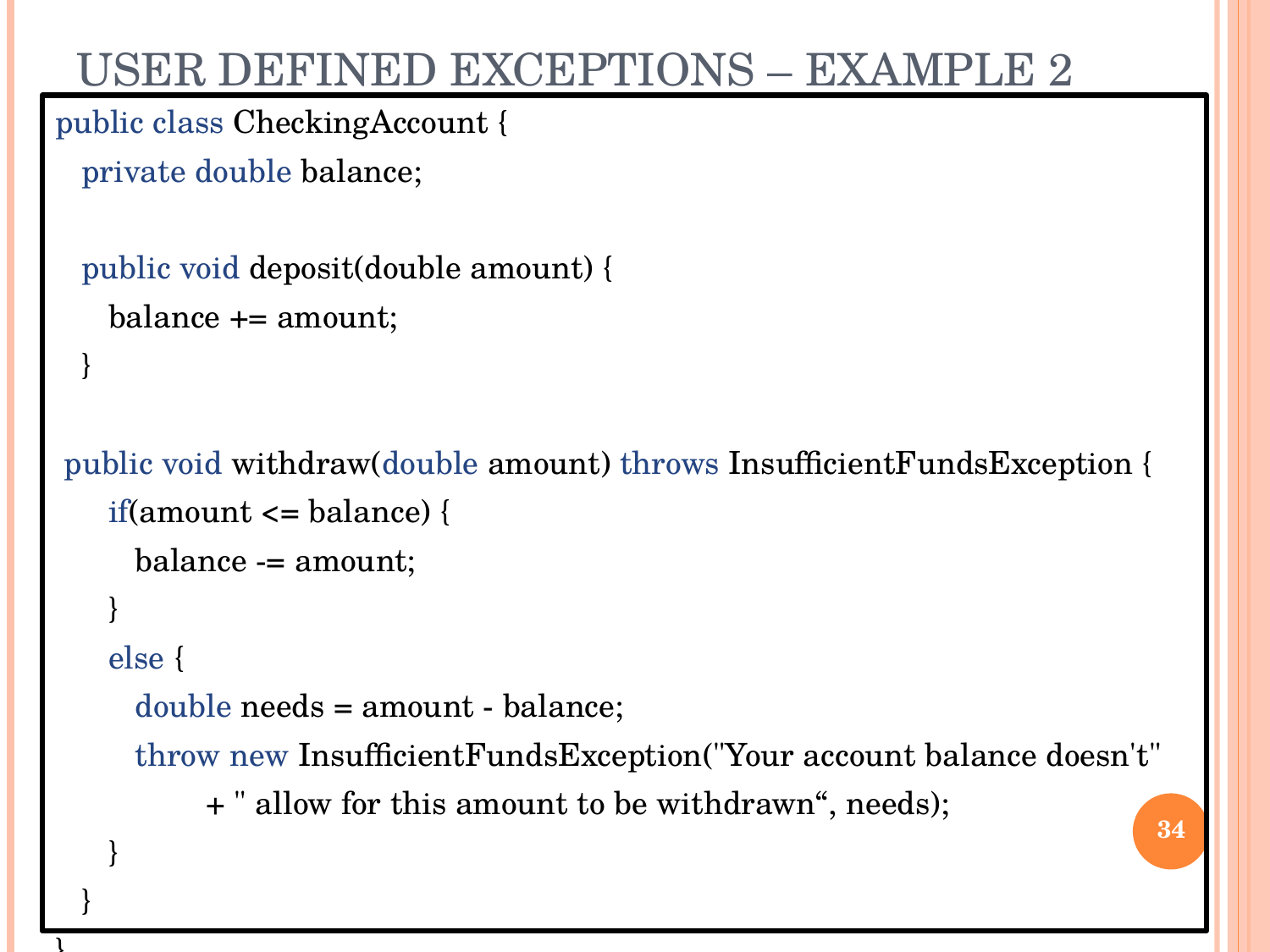

# User defined exceptions – example 2
public class CheckingAccount {
   private double balance;

   public void deposit(double amount) {
      balance += amount;
   }

 public void withdraw(double amount) throws InsufficientFundsException {
      if(amount <= balance) {
         balance -= amount;
      }
      else {
         double needs = amount - balance;
         throw new InsufficientFundsException("Your account balance doesn't"
                 + " allow for this amount to be withdrawn“, needs);
      }
   }
}
34